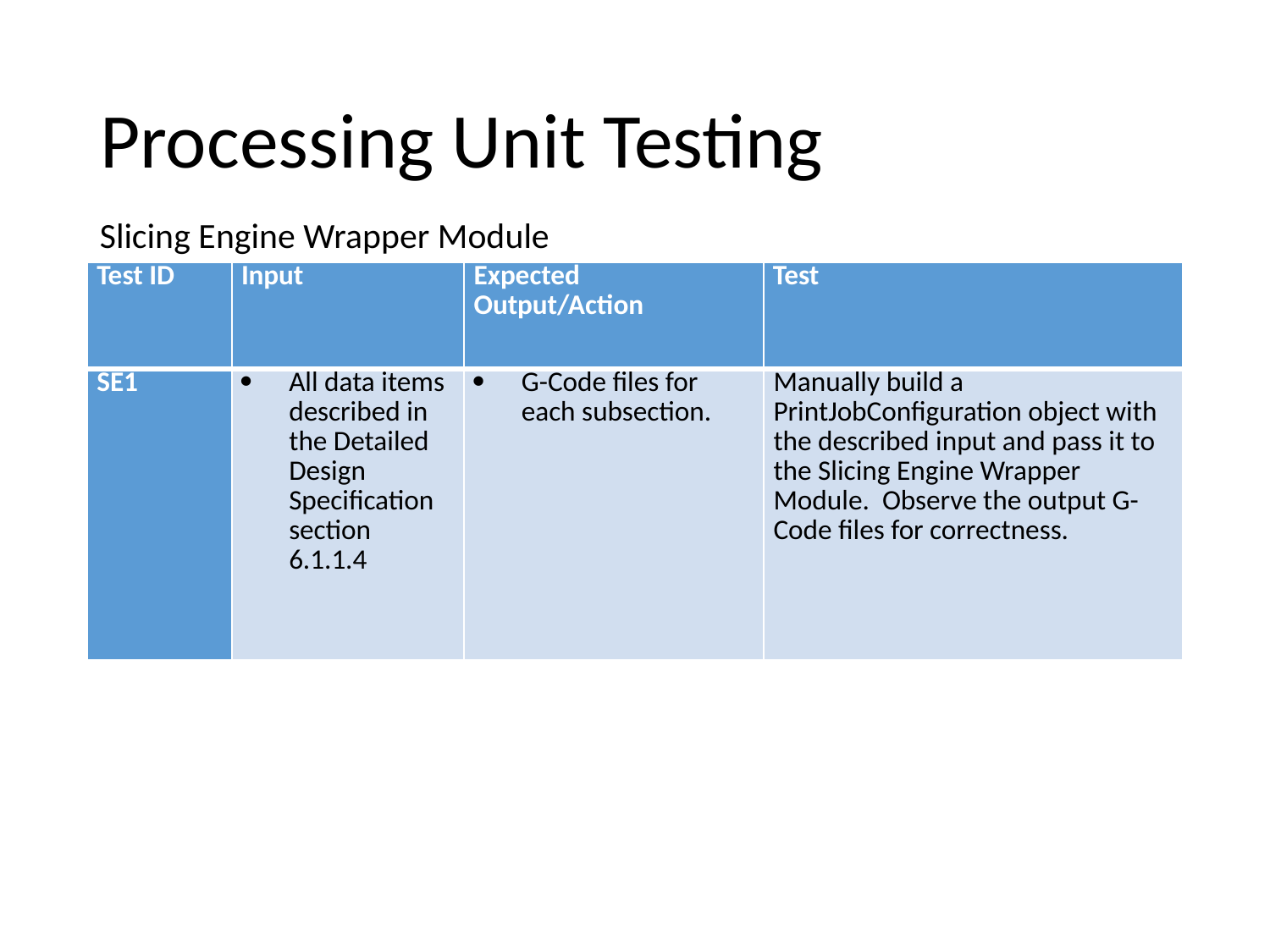

# Processing Unit Testing
Slicing Engine Wrapper Module
| Test ID | Input | Expected Output/Action | Test |
| --- | --- | --- | --- |
| SE1 | All data items described in the Detailed Design Specification section 6.1.1.4 | G-Code files for each subsection. | Manually build a PrintJobConfiguration object with the described input and pass it to the Slicing Engine Wrapper Module. Observe the output G-Code files for correctness. |